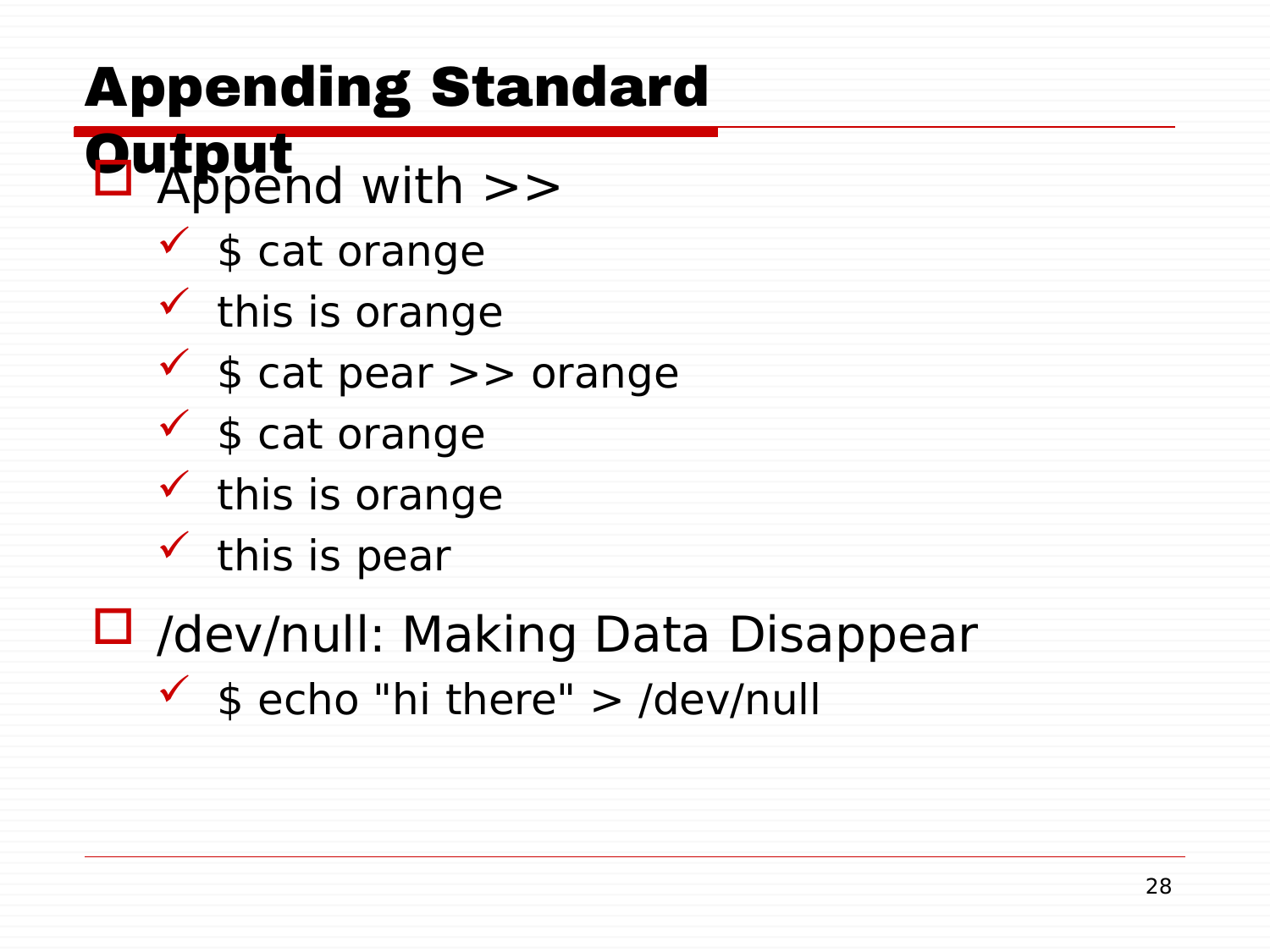

# Appending Standard Output

Append with >>
$ cat orange
this is orange
$ cat pear >> orange
$ cat orange
this is orange
this is pear
/dev/null: Making Data Disappear
$ echo "hi there" > /dev/null

28